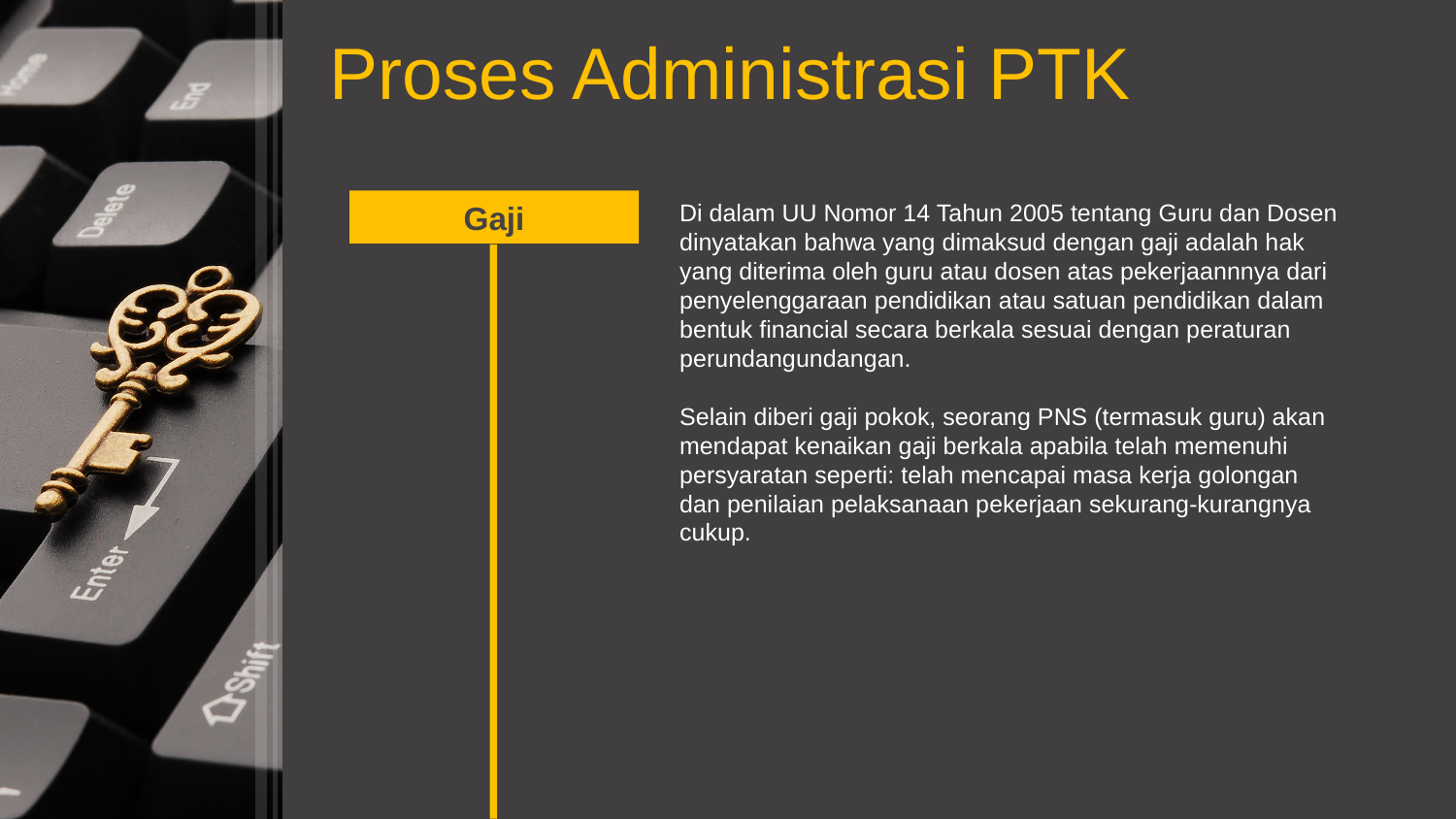

Proses Administrasi PTK
Gaji
Di dalam UU Nomor 14 Tahun 2005 tentang Guru dan Dosen dinyatakan bahwa yang dimaksud dengan gaji adalah hak yang diterima oleh guru atau dosen atas pekerjaannnya dari penyelenggaraan pendidikan atau satuan pendidikan dalam bentuk financial secara berkala sesuai dengan peraturan perundangundangan.

Selain diberi gaji pokok, seorang PNS (termasuk guru) akan mendapat kenaikan gaji berkala apabila telah memenuhi persyaratan seperti: telah mencapai masa kerja golongan dan penilaian pelaksanaan pekerjaan sekurang-kurangnya cukup.